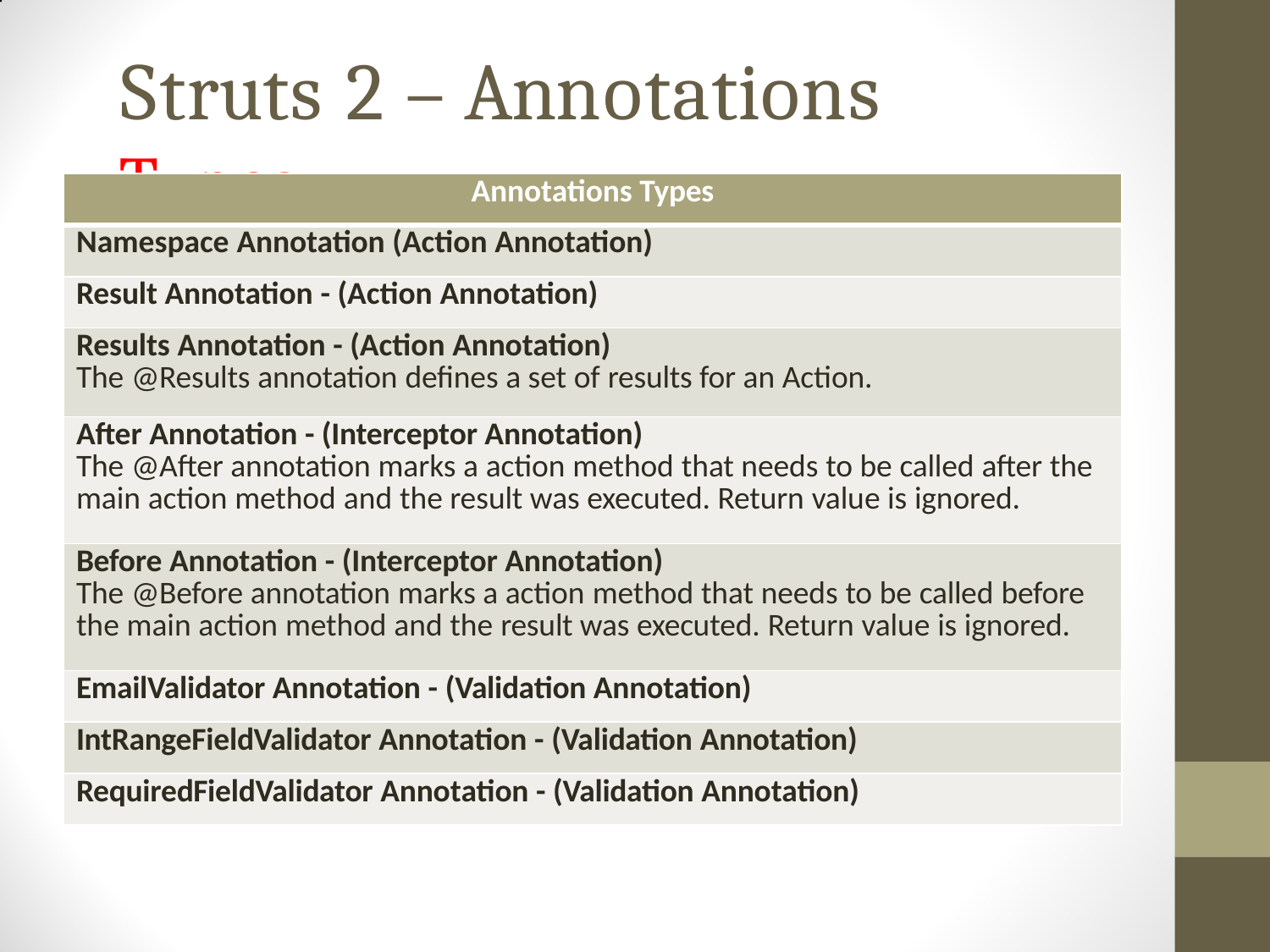

# Struts 2 – Annotations Types
| Annotations Types |
| --- |
| Namespace Annotation (Action Annotation) |
| Result Annotation - (Action Annotation) |
| Results Annotation - (Action Annotation) The @Results annotation defines a set of results for an Action. |
| After Annotation - (Interceptor Annotation) The @After annotation marks a action method that needs to be called after the main action method and the result was executed. Return value is ignored. |
| Before Annotation - (Interceptor Annotation) The @Before annotation marks a action method that needs to be called before the main action method and the result was executed. Return value is ignored. |
| EmailValidator Annotation - (Validation Annotation) |
| IntRangeFieldValidator Annotation - (Validation Annotation) |
| RequiredFieldValidator Annotation - (Validation Annotation) |